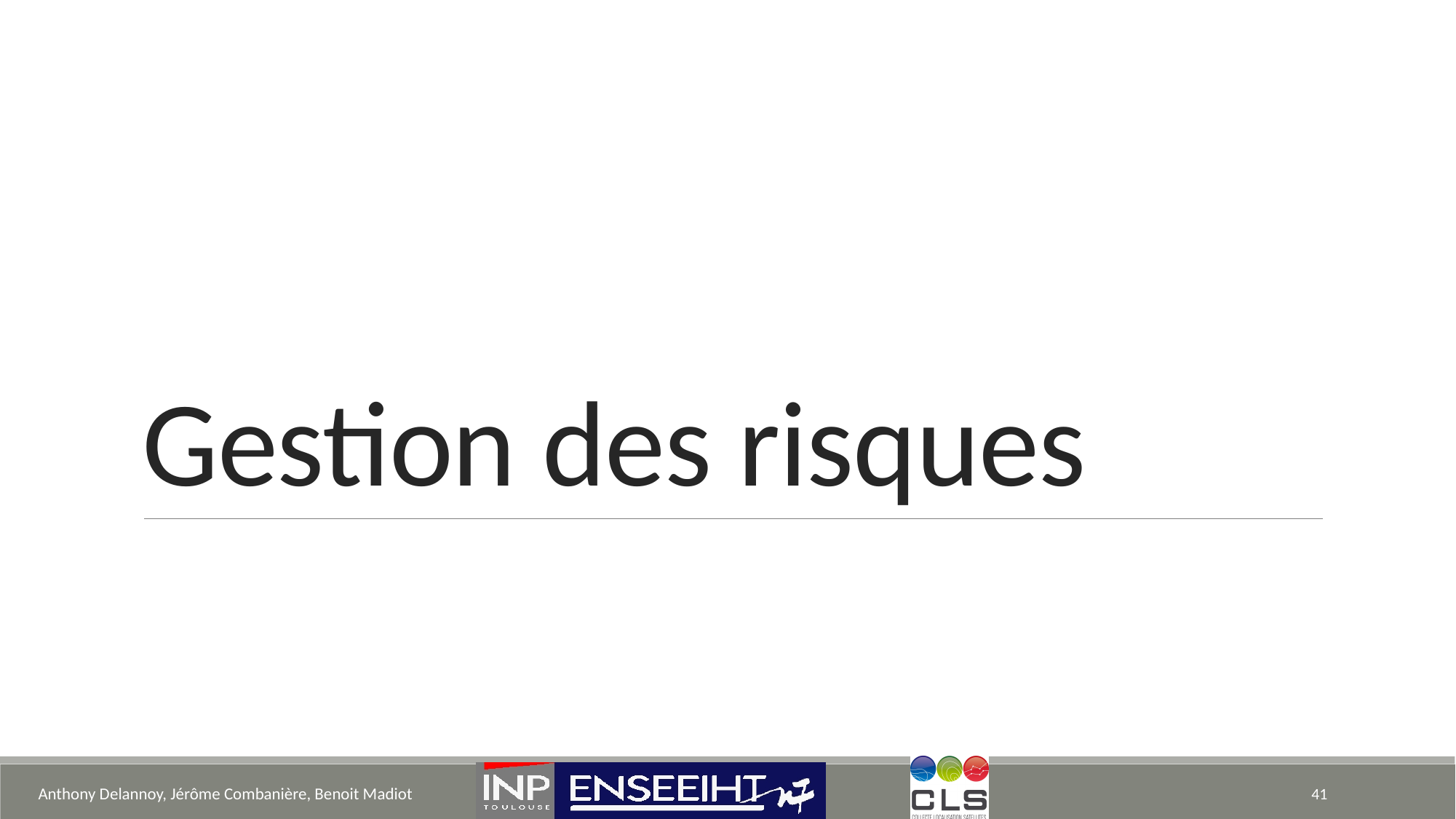

# Gestion des risques

Anthony Delannoy, Jérôme Combanière, Benoit Madiot
41